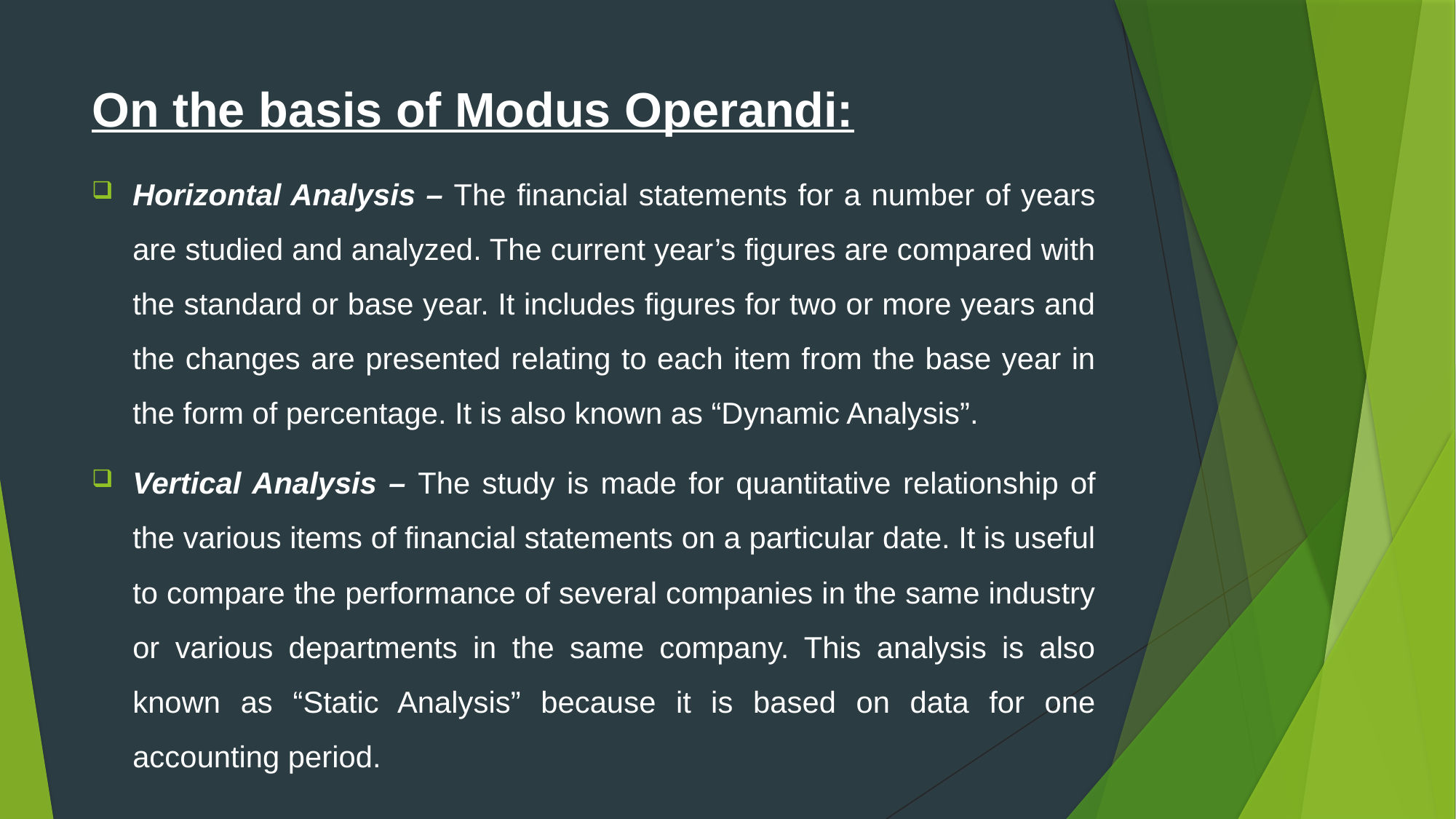

# On the basis of Modus Operandi:
Horizontal Analysis – The financial statements for a number of years are studied and analyzed. The current year’s figures are compared with the standard or base year. It includes figures for two or more years and the changes are presented relating to each item from the base year in the form of percentage. It is also known as “Dynamic Analysis”.
Vertical Analysis – The study is made for quantitative relationship of the various items of financial statements on a particular date. It is useful to compare the performance of several companies in the same industry or various departments in the same company. This analysis is also known as “Static Analysis” because it is based on data for one accounting period.